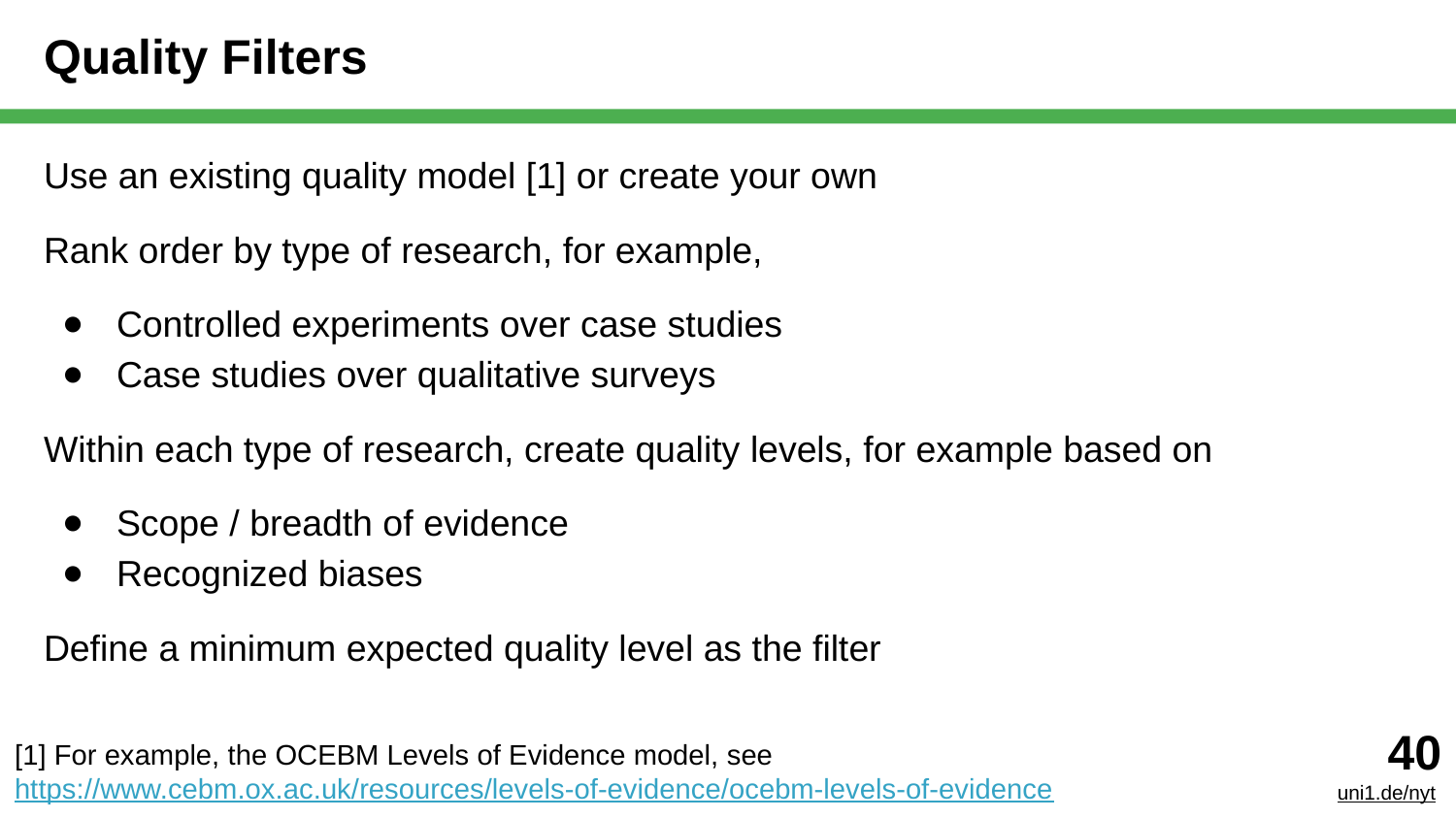

# Quality Filters
Use an existing quality model [1] or create your own
Rank order by type of research, for example,
Controlled experiments over case studies
Case studies over qualitative surveys
Within each type of research, create quality levels, for example based on
Scope / breadth of evidence
Recognized biases
Define a minimum expected quality level as the filter

40
uni1.de/nyt
[1] For example, the OCEBM Levels of Evidence model, see https://www.cebm.ox.ac.uk/resources/levels-of-evidence/ocebm-levels-of-evidence